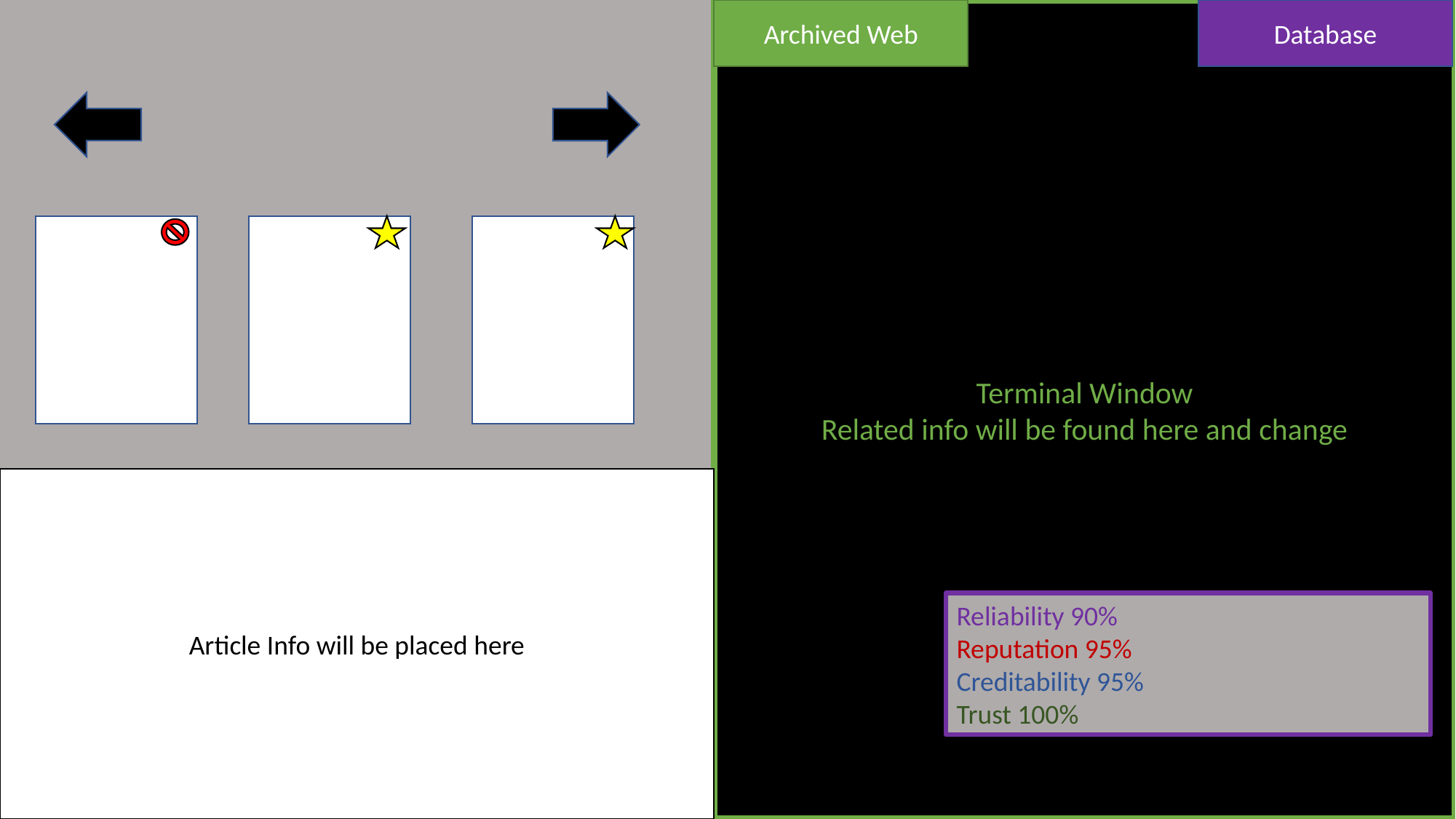

Archived Web
Terminal Window
Related info will be found here and change
Database

Article Info will be placed here
Reliability 90%
Reputation 95%
Creditability 95%
Trust 100%